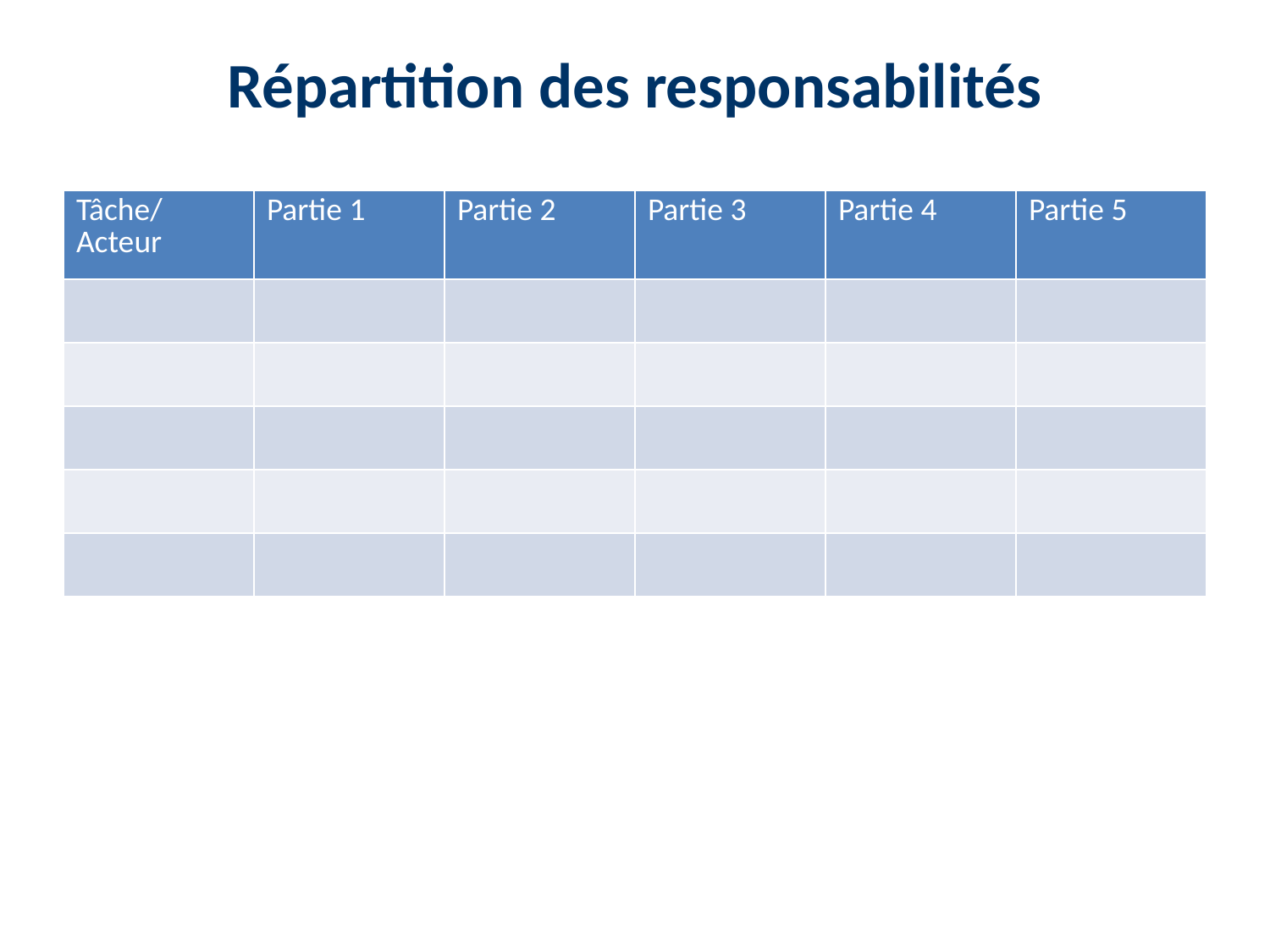

Répartition des responsabilités
#
| Tâche/Acteur | Partie 1 | Partie 2 | Partie 3 | Partie 4 | Partie 5 |
| --- | --- | --- | --- | --- | --- |
|  |  |  |  |  |  |
|  |  |  |  |  |  |
|  |  |  |  |  |  |
|  |  |  |  |  |  |
|  |  |  |  |  |  |